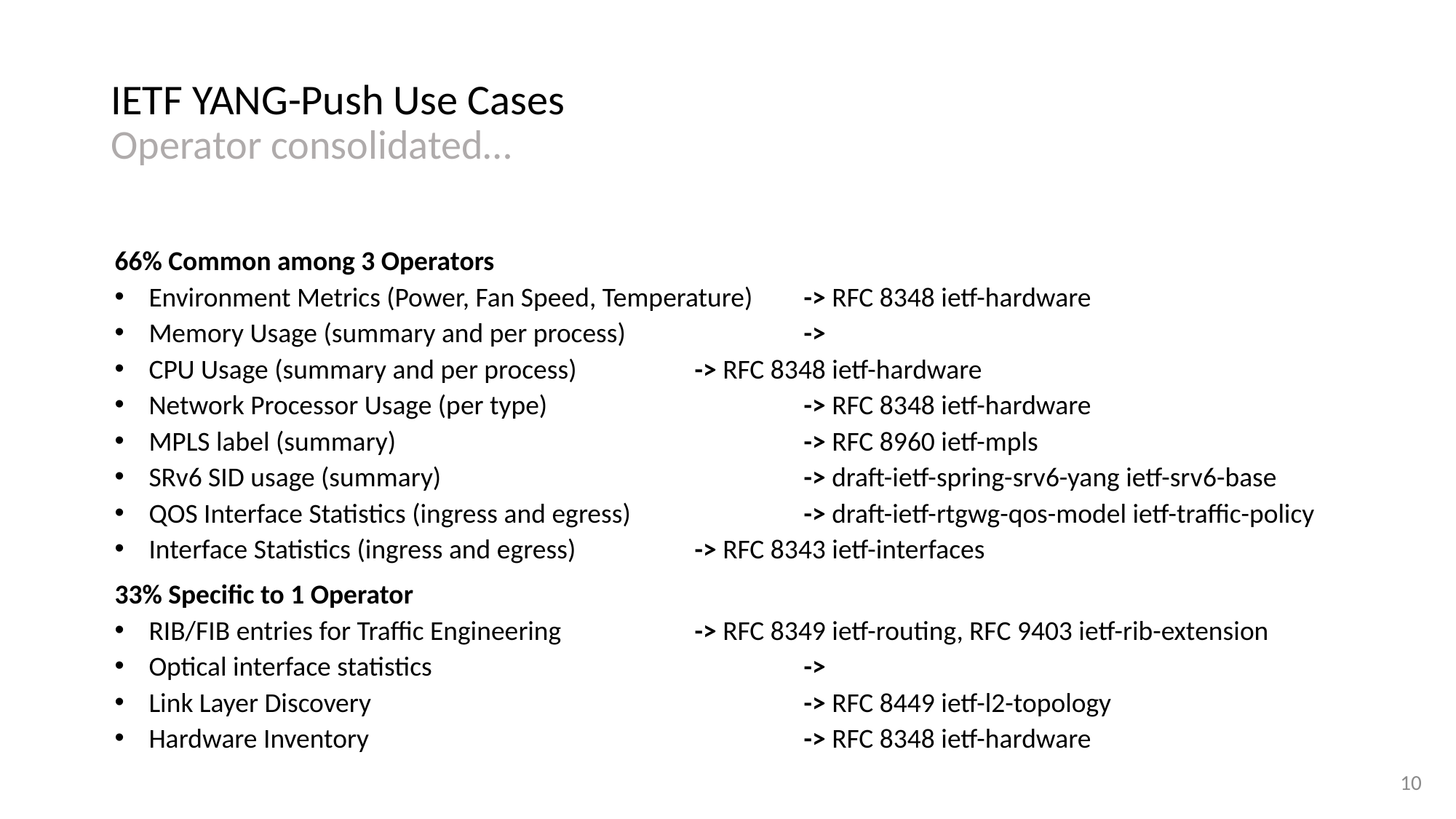

# IETF YANG-Push Use Cases Operator consolidated…
66% Common among 3 Operators
Environment Metrics (Power, Fan Speed, Temperature) 	-> RFC 8348 ietf-hardware
Memory Usage (summary and per process) 		->
CPU Usage (summary and per process) 		-> RFC 8348 ietf-hardware
Network Processor Usage (per type)			-> RFC 8348 ietf-hardware
MPLS label (summary)				-> RFC 8960 ietf-mpls
SRv6 SID usage (summary)				-> draft-ietf-spring-srv6-yang ietf-srv6-base
QOS Interface Statistics (ingress and egress)		-> draft-ietf-rtgwg-qos-model ietf-traffic-policy
Interface Statistics (ingress and egress)		-> RFC 8343 ietf-interfaces
33% Specific to 1 Operator
RIB/FIB entries for Traffic Engineering		-> RFC 8349 ietf-routing, RFC 9403 ietf-rib-extension
Optical interface statistics				->
Link Layer Discovery				-> RFC 8449 ietf-l2-topology
Hardware Inventory				-> RFC 8348 ietf-hardware

10